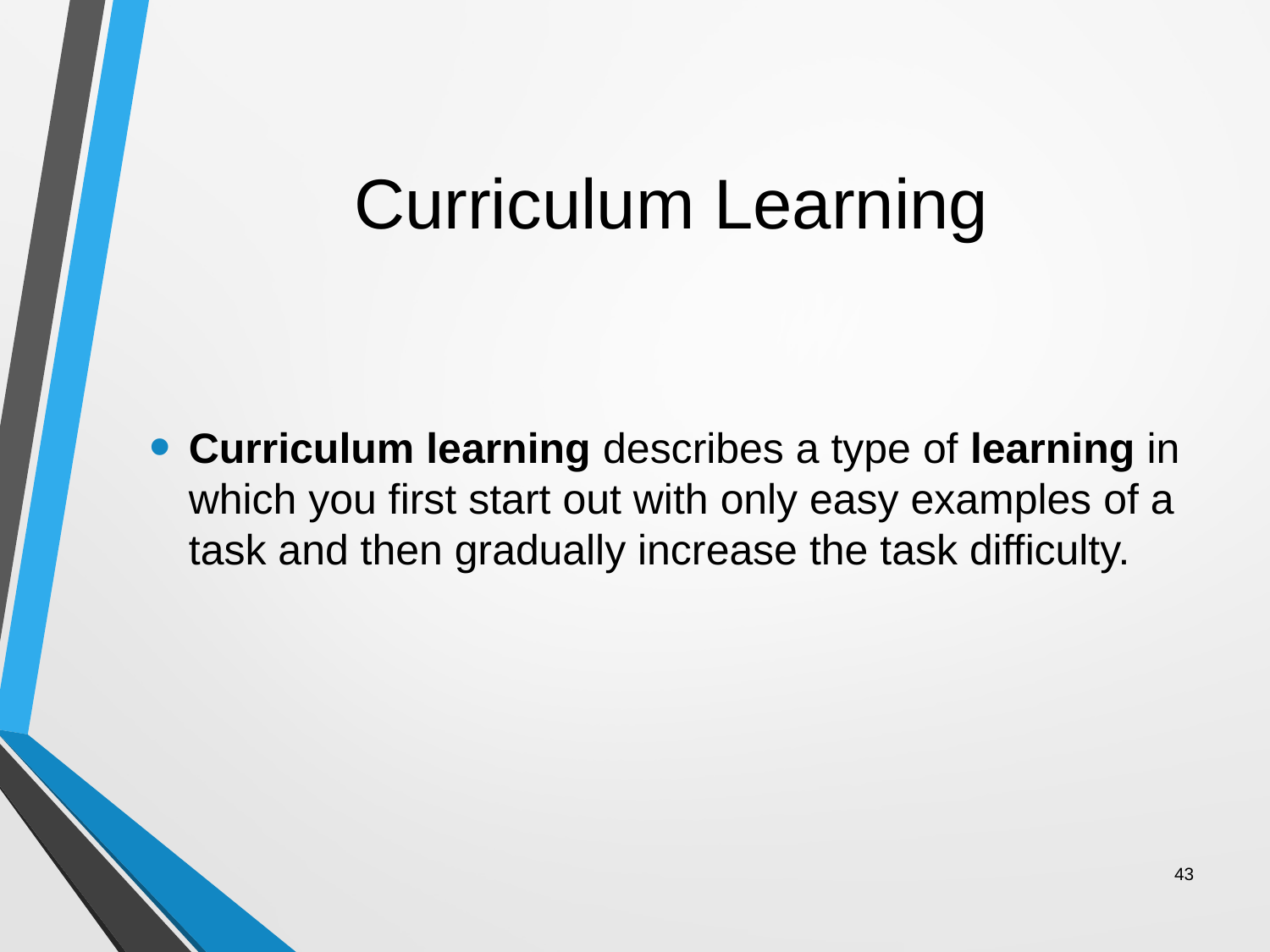

# Curriculum Learning
Curriculum learning describes a type of learning in which you first start out with only easy examples of a task and then gradually increase the task difficulty.

43